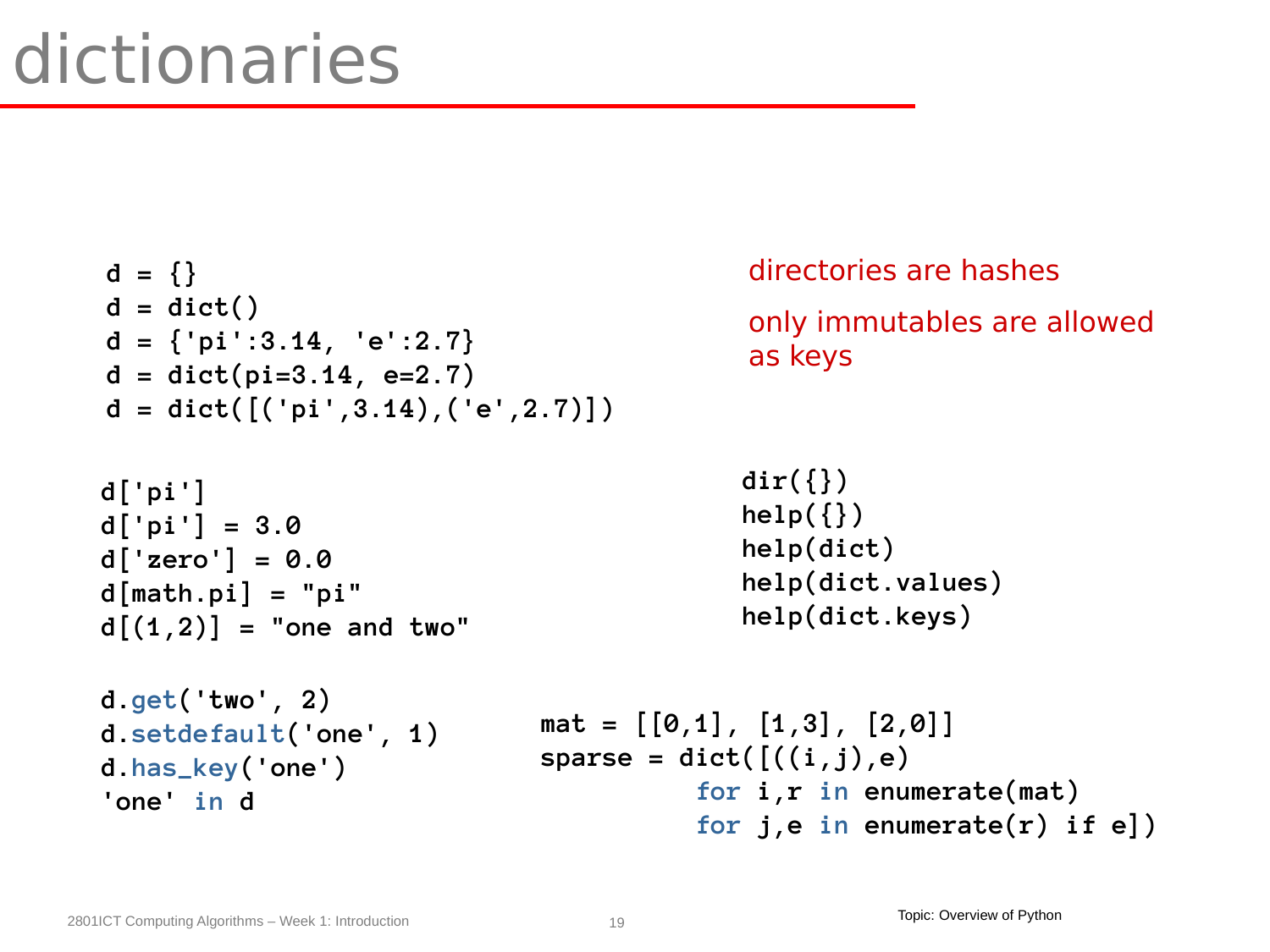

dictionaries
directories are hashes
only immutables are allowed as keys
d = {}
d = dict()
d = {'pi':3.14, 'e':2.7}
d = dict(pi=3.14, e=2.7)
d = dict([('pi',3.14),('e',2.7)])
dir({})
help({})
help(dict)
help(dict.values)
help(dict.keys)
d['pi']
d['pi'] = 3.0
d['zero'] = 0.0
d[math.pi] = "pi"
d[(1,2)] = "one and two"
d.get('two', 2)
d.setdefault('one', 1)
d.has_key('one')
'one' in d

mat = [[0,1], [1,3], [2,0]]
sparse = dict([((i,j),e)
          for i,r in enumerate(mat)
          for j,e in enumerate(r) if e])
Topic: Overview of Python